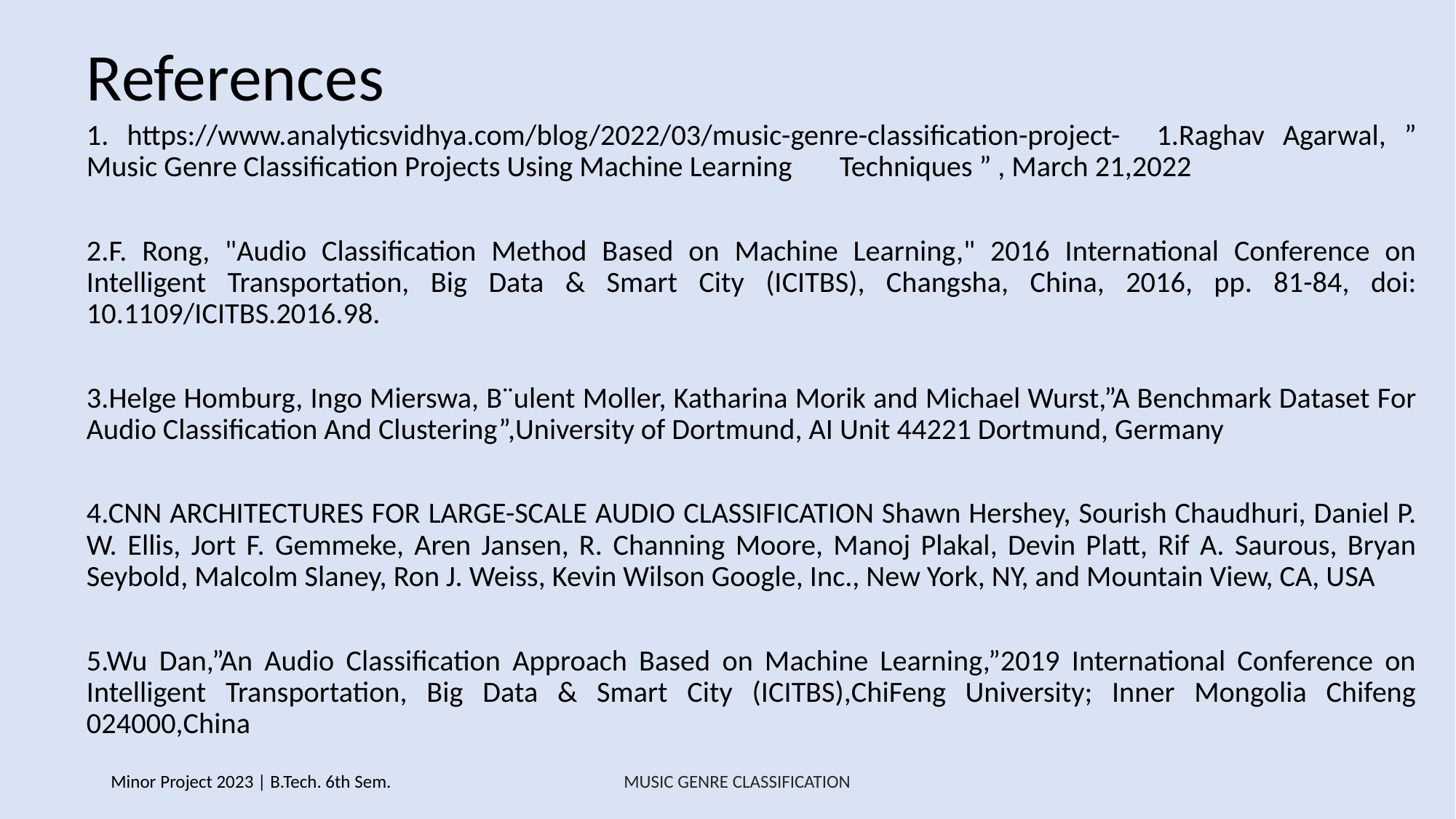

# References
1. https://www.analyticsvidhya.com/blog/2022/03/music-genre-classification-project-  1.Raghav Agarwal, ” Music Genre Classification Projects Using Machine Learning   	Techniques ” , March 21,2022

2.F. Rong, "Audio Classification Method Based on Machine Learning," 2016 International Conference on Intelligent Transportation, Big Data & Smart City (ICITBS), Changsha, China, 2016, pp. 81-84, doi: 10.1109/ICITBS.2016.98.

3.Helge Homburg, Ingo Mierswa, B¨ulent Moller, Katharina Morik and Michael Wurst,”A Benchmark Dataset For Audio Classification And Clustering”,University of Dortmund, AI Unit 44221 Dortmund, Germany

4.CNN ARCHITECTURES FOR LARGE-SCALE AUDIO CLASSIFICATION Shawn Hershey, Sourish Chaudhuri, Daniel P. W. Ellis, Jort F. Gemmeke, Aren Jansen, R. Channing Moore, Manoj Plakal, Devin Platt, Rif A. Saurous, Bryan Seybold, Malcolm Slaney, Ron J. Weiss, Kevin Wilson Google, Inc., New York, NY, and Mountain View, CA, USA

5.Wu Dan,”An Audio Classification Approach Based on Machine Learning,”2019 International Conference on Intelligent Transportation, Big Data & Smart City (ICITBS),ChiFeng University; Inner Mongolia Chifeng 024000,China

Minor Project 2023 | B.Tech. 6th Sem.
MUSIC GENRE CLASSIFICATION